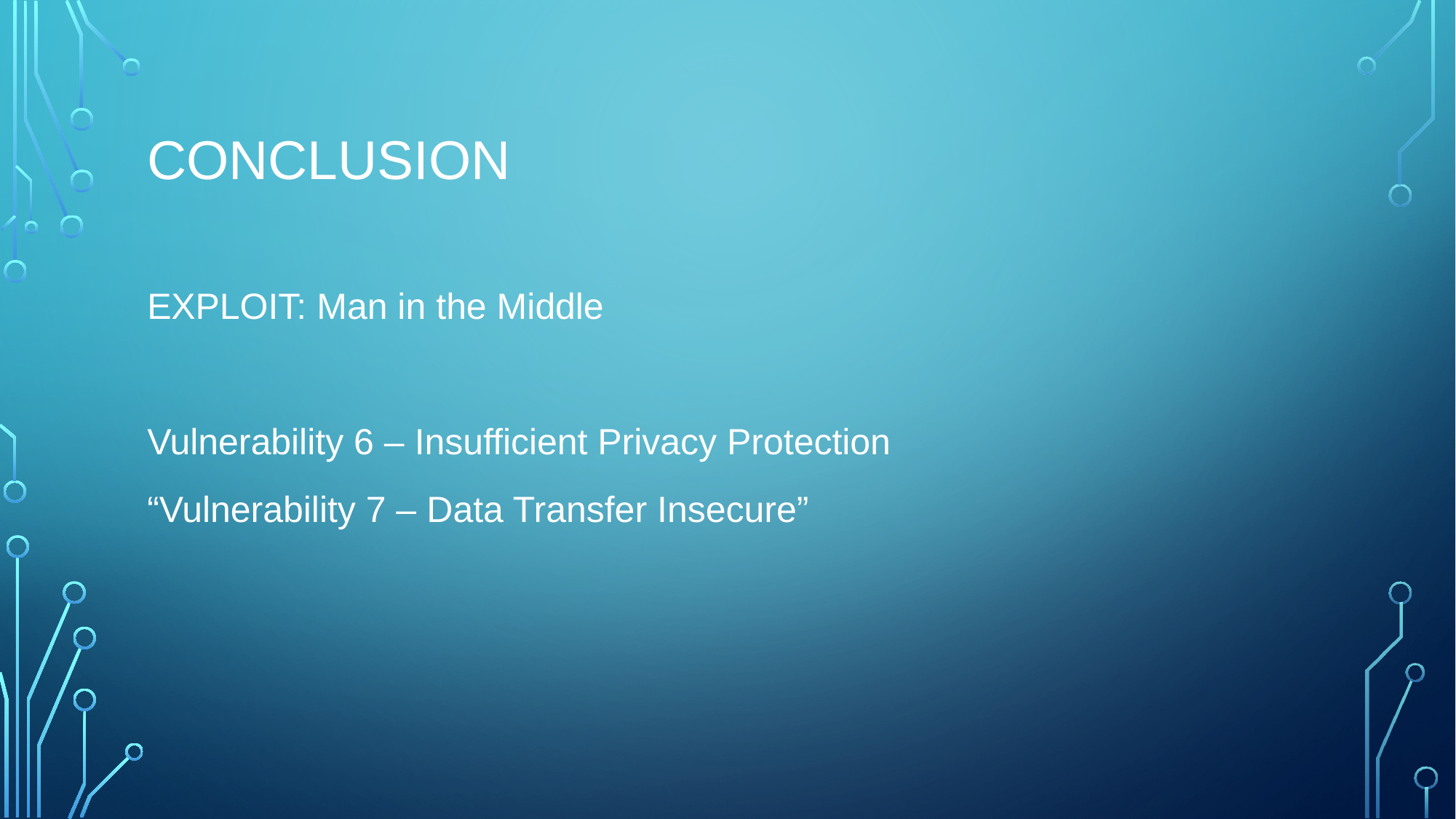

# Conclusion
EXPLOIT: Man in the Middle

Vulnerability 6 – Insufficient Privacy Protection
“Vulnerability 7 – Data Transfer Insecure”